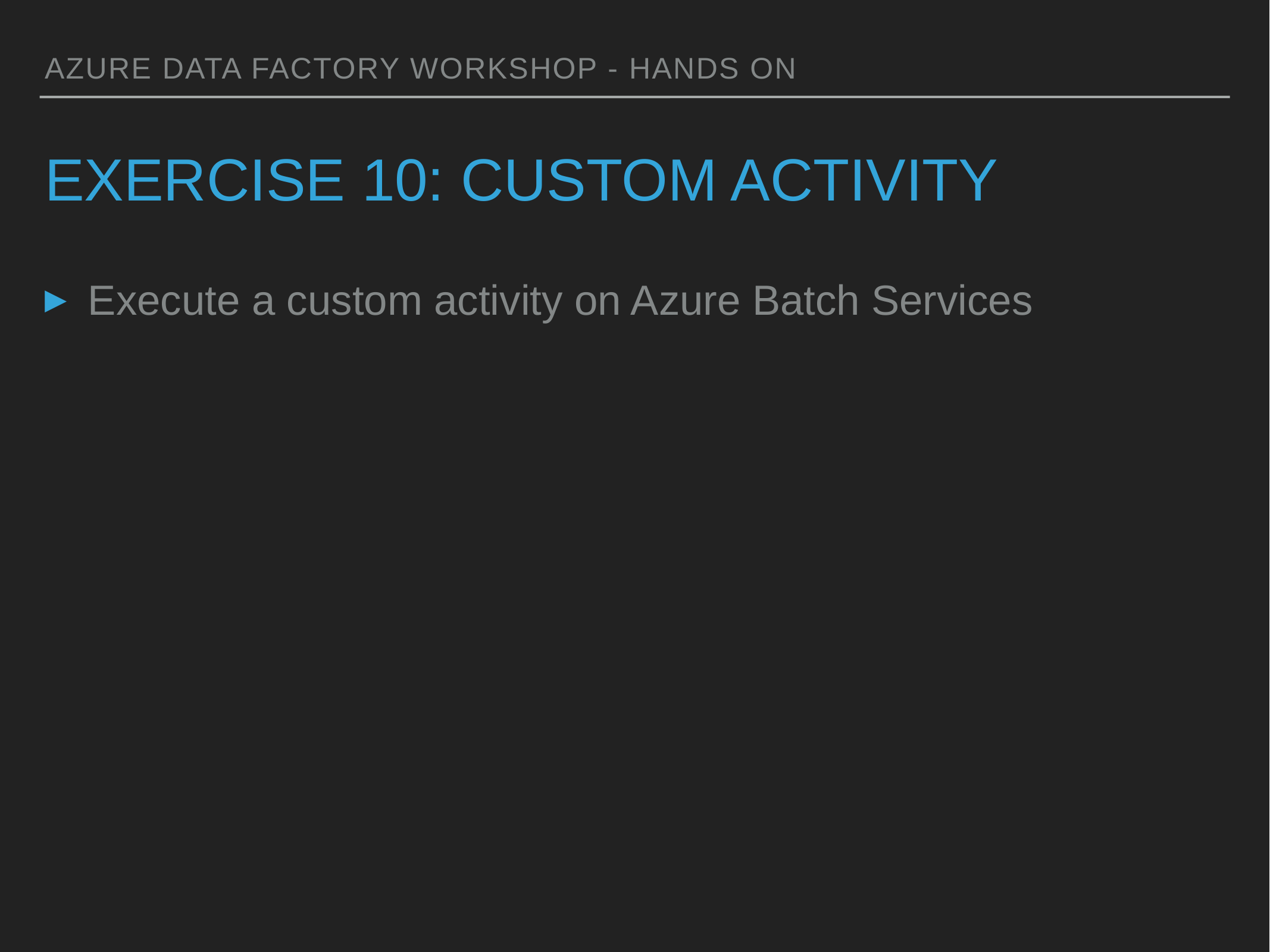

AZURE DATA FACTORY WORKSHOP - HANDS ON
# EXERCISE 10: CUSTOM ACTIVITY
Execute a custom activity on Azure Batch Services